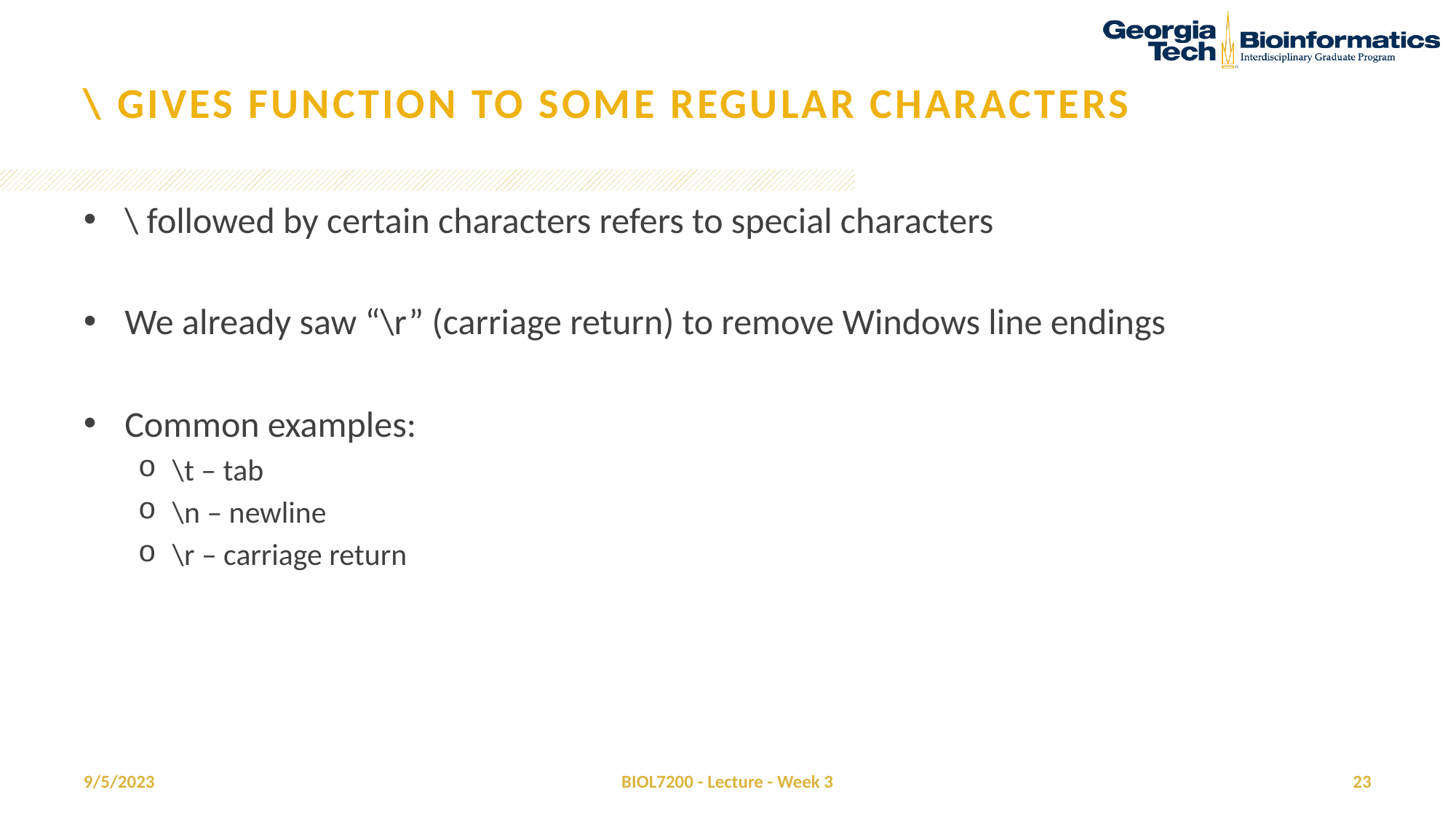

# \ gives function to some regular characters
\ followed by certain characters refers to special characters

We already saw “\r” (carriage return) to remove Windows line endings

Common examples:
\t – tab
\n – newline
\r – carriage return
9/5/2023
BIOL7200 - Lecture - Week 3
23